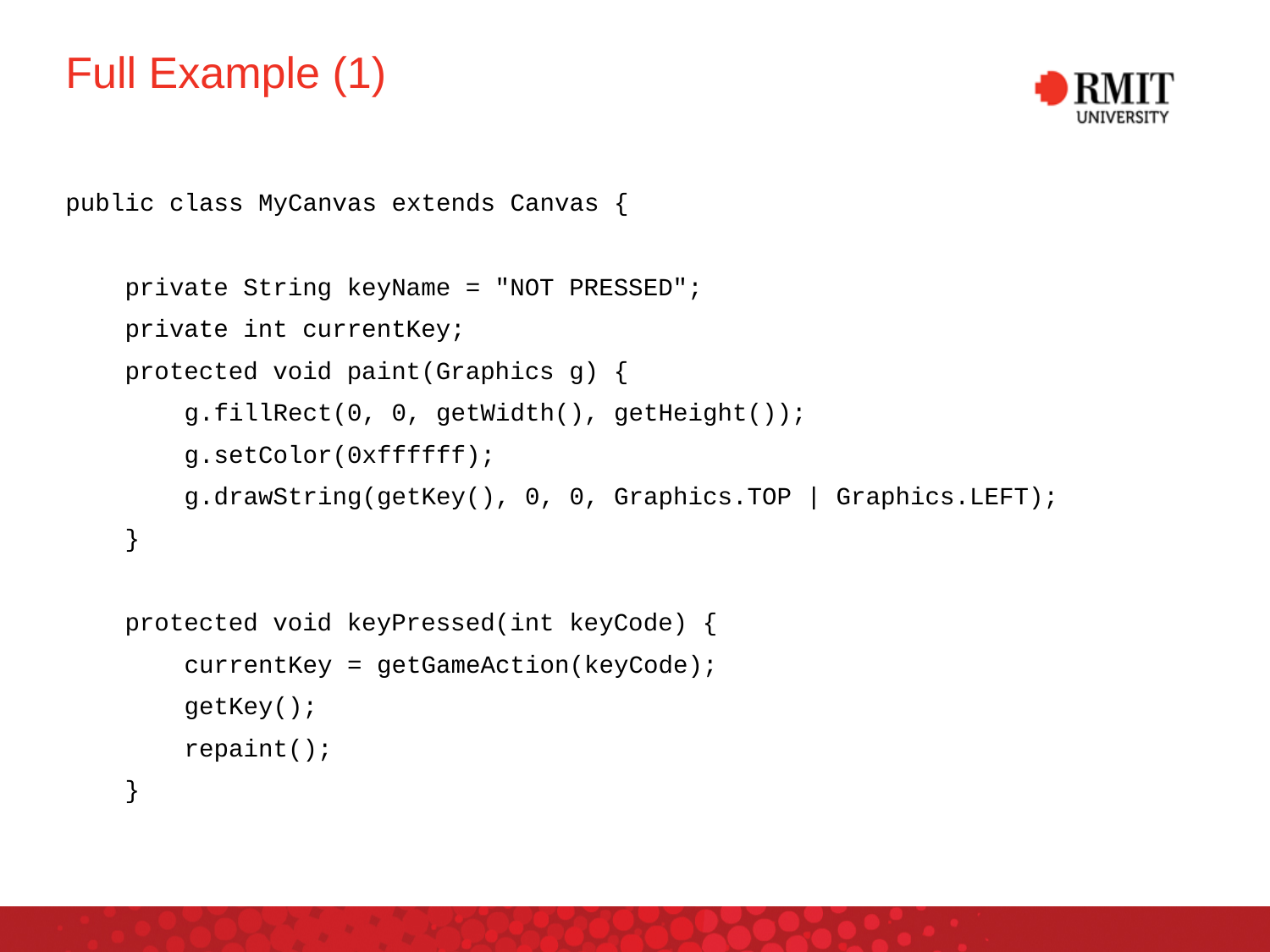

# Full Example (1)
public class MyCanvas extends Canvas {

    private String keyName = "NOT PRESSED";
    private int currentKey;
    protected void paint(Graphics g) {
        g.fillRect(0, 0, getWidth(), getHeight());
        g.setColor(0xffffff);
        g.drawString(getKey(), 0, 0, Graphics.TOP | Graphics.LEFT);
    }

    protected void keyPressed(int keyCode) {
        currentKey = getGameAction(keyCode);
        getKey();
        repaint();
    }